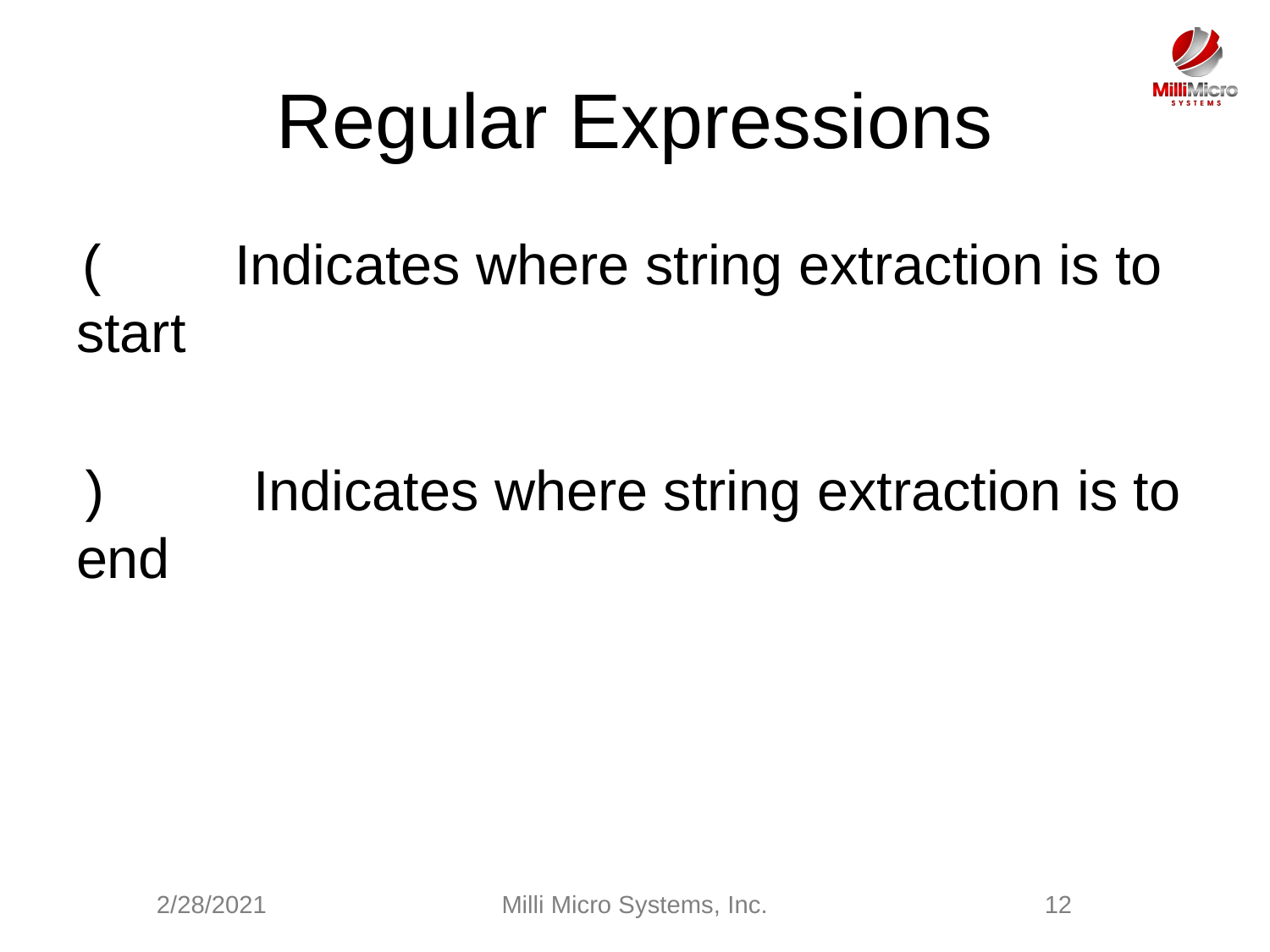

# Regular Expressions
(        Indicates where string extraction is to start

)        Indicates where string extraction is to end

2/28/2021
Milli Micro Systems, Inc.
12